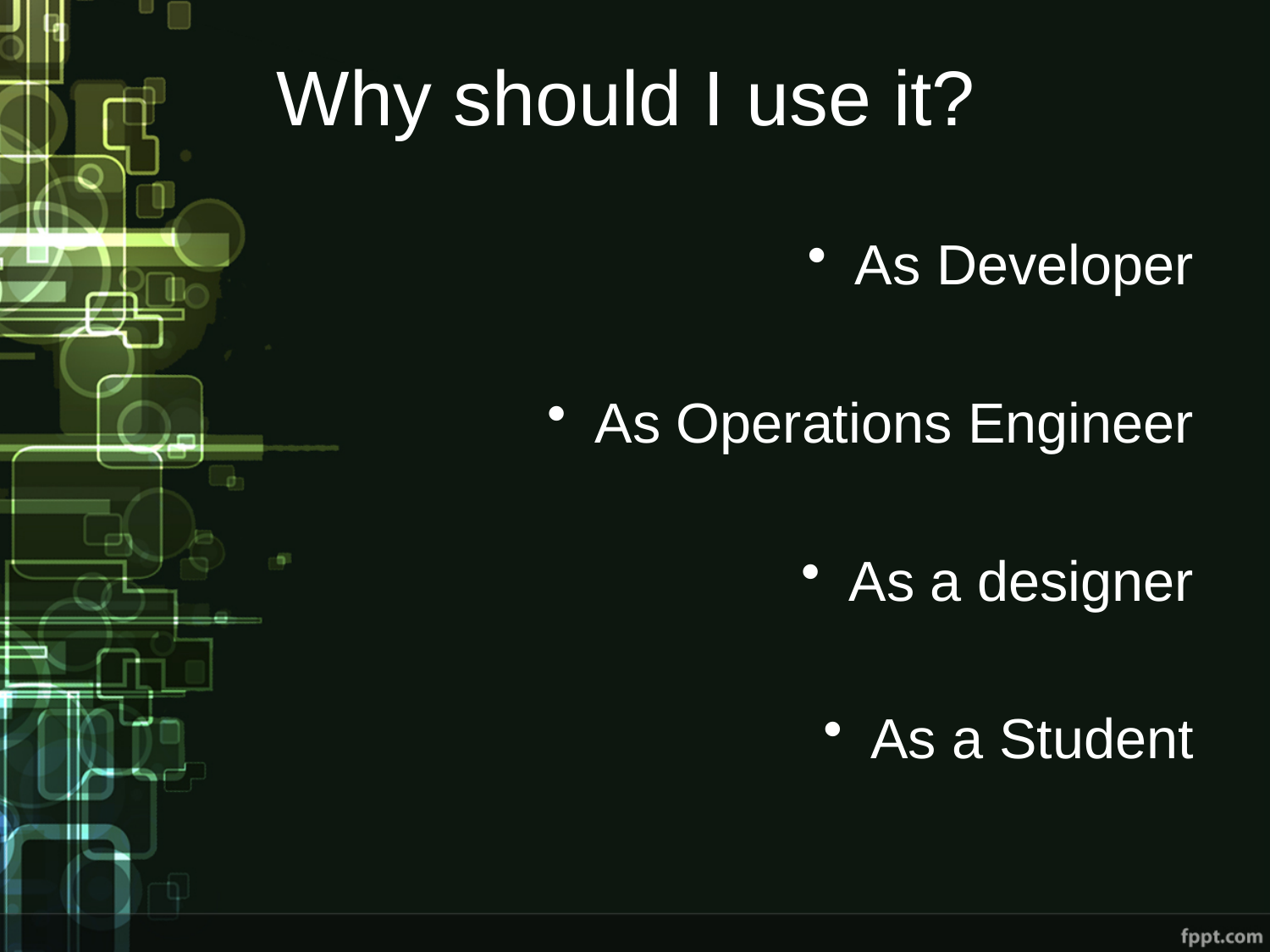

# Why should I use it?
As Developer

As Operations Engineer

As a designer

As a Student